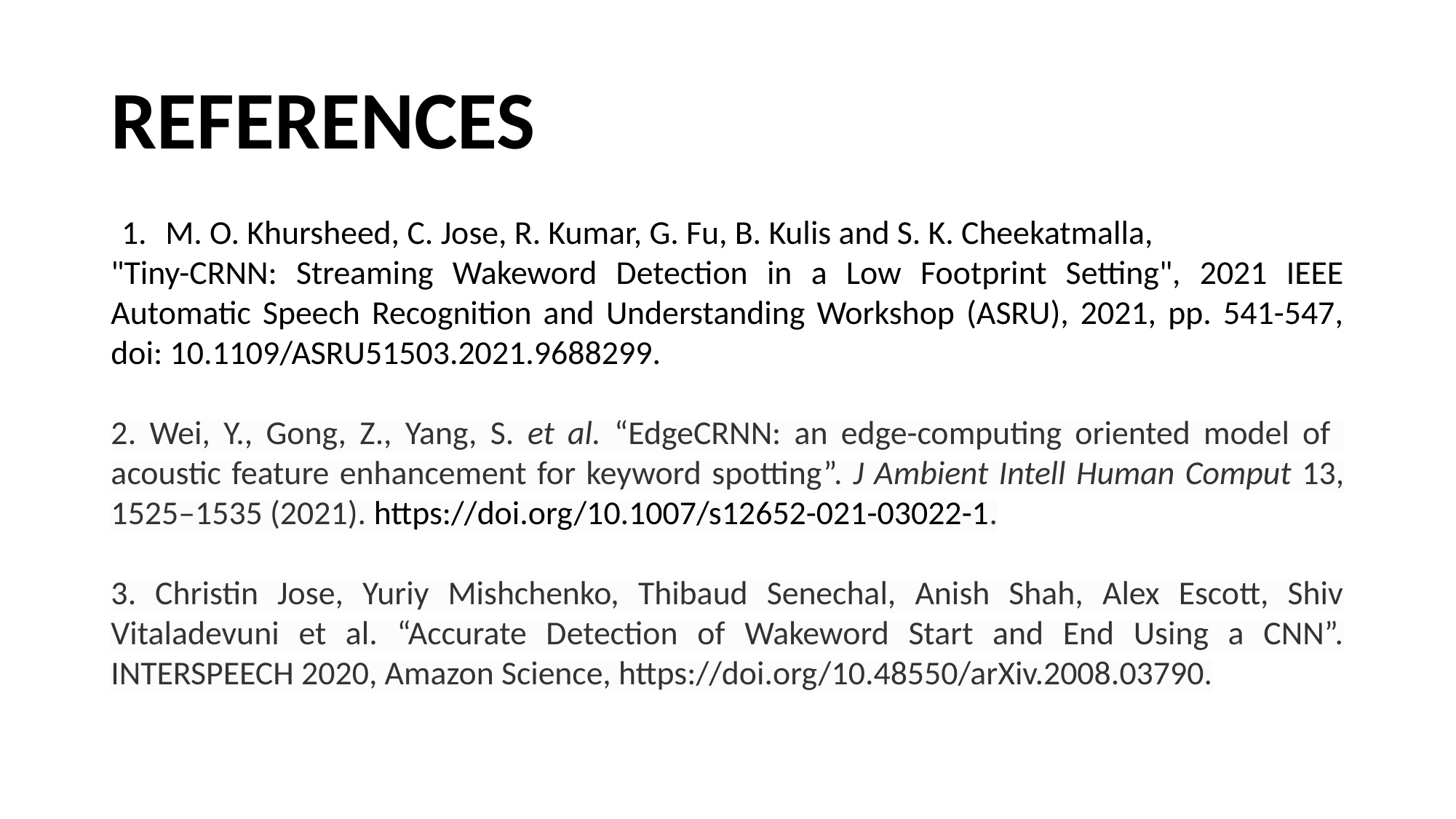

# REFERENCES
M. O. Khursheed, C. Jose, R. Kumar, G. Fu, B. Kulis and S. K. Cheekatmalla,
"Tiny-CRNN: Streaming Wakeword Detection in a Low Footprint Setting", 2021 IEEE Automatic Speech Recognition and Understanding Workshop (ASRU), 2021, pp. 541-547, doi: 10.1109/ASRU51503.2021.9688299.

2. Wei, Y., Gong, Z., Yang, S. et al. “EdgeCRNN: an edge-computing oriented model of  acoustic feature enhancement for keyword spotting”. J Ambient Intell Human Comput 13, 1525–1535 (2021). https://doi.org/10.1007/s12652-021-03022-1.

3. Christin Jose, Yuriy Mishchenko, Thibaud Senechal, Anish Shah, Alex Escott, Shiv Vitaladevuni et al. “Accurate Detection of Wakeword Start and End Using a CNN”. INTERSPEECH 2020, Amazon Science, https://doi.org/10.48550/arXiv.2008.03790.